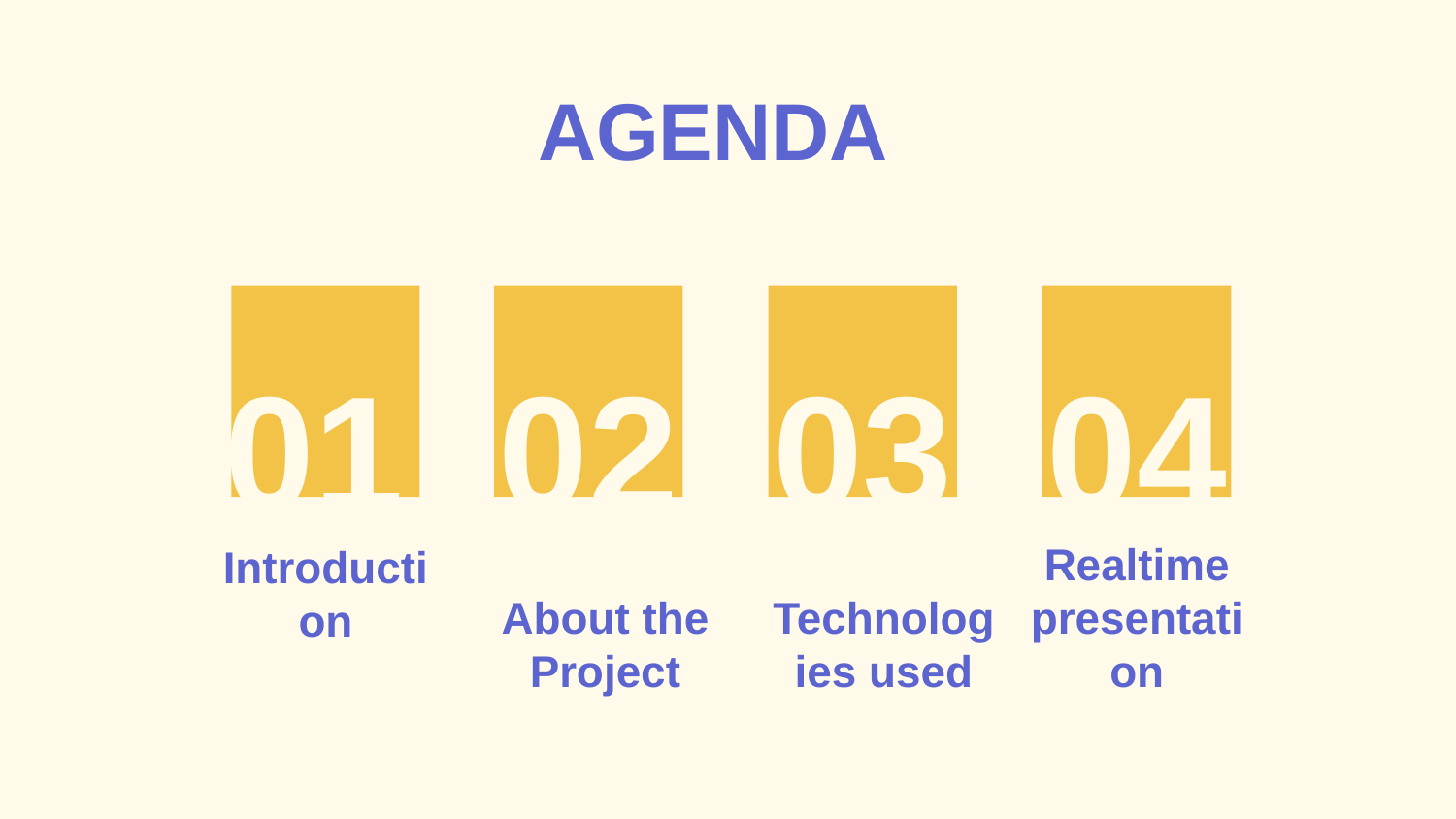

AGENDA

01
02
03
04
# Introduction
About the Project
Technologies used
Realtime
presentation